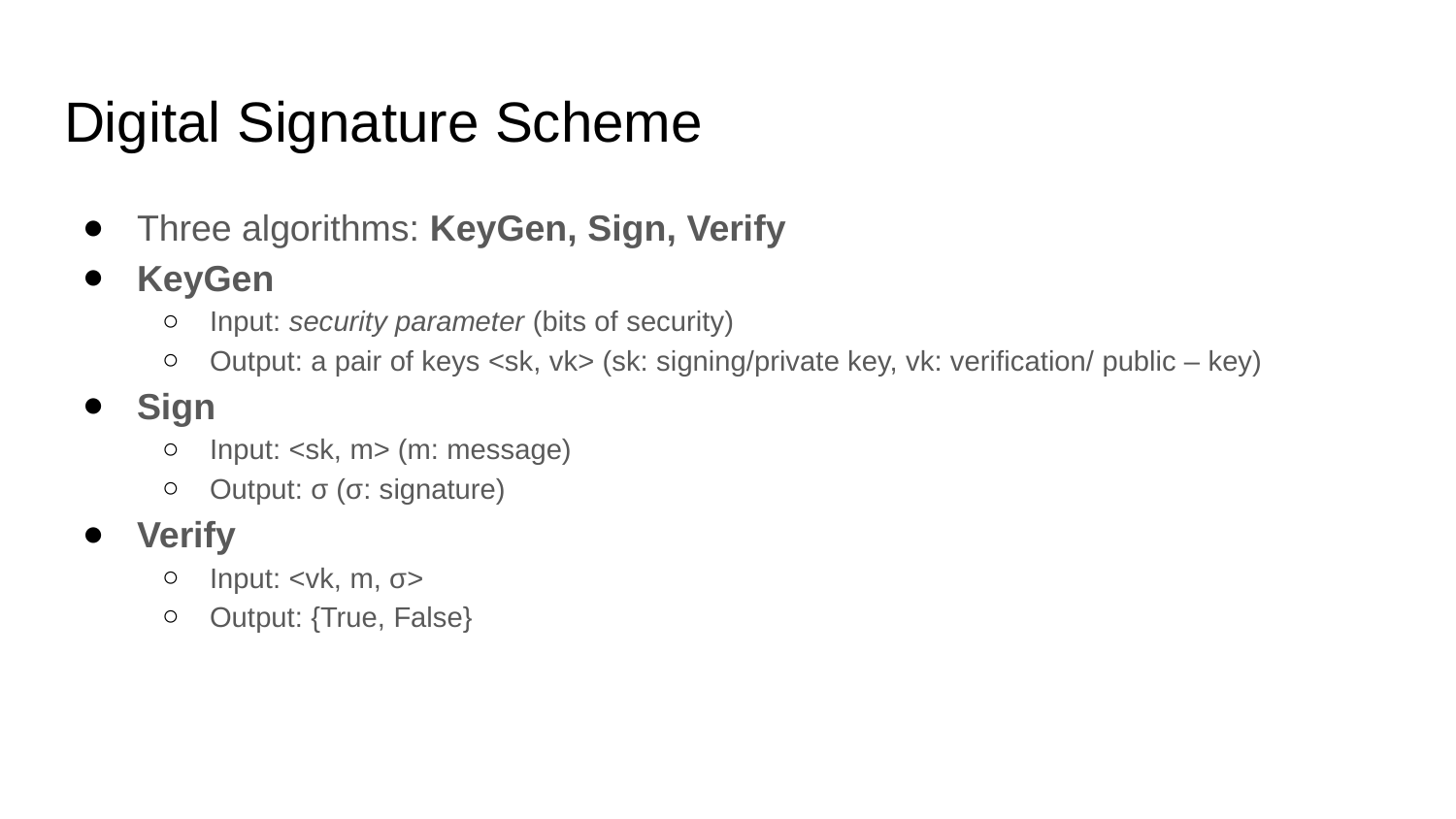

# Digital Signature Scheme
Three algorithms: KeyGen, Sign, Verify
KeyGen
Input: security parameter (bits of security)
Output: a pair of keys <sk, vk> (sk: signing/private key, vk: verification/ public – key)
Sign
Input: <sk, m> (m: message)
Output: σ (σ: signature)
Verify
Input: <vk, m, σ>
Output: {True, False}